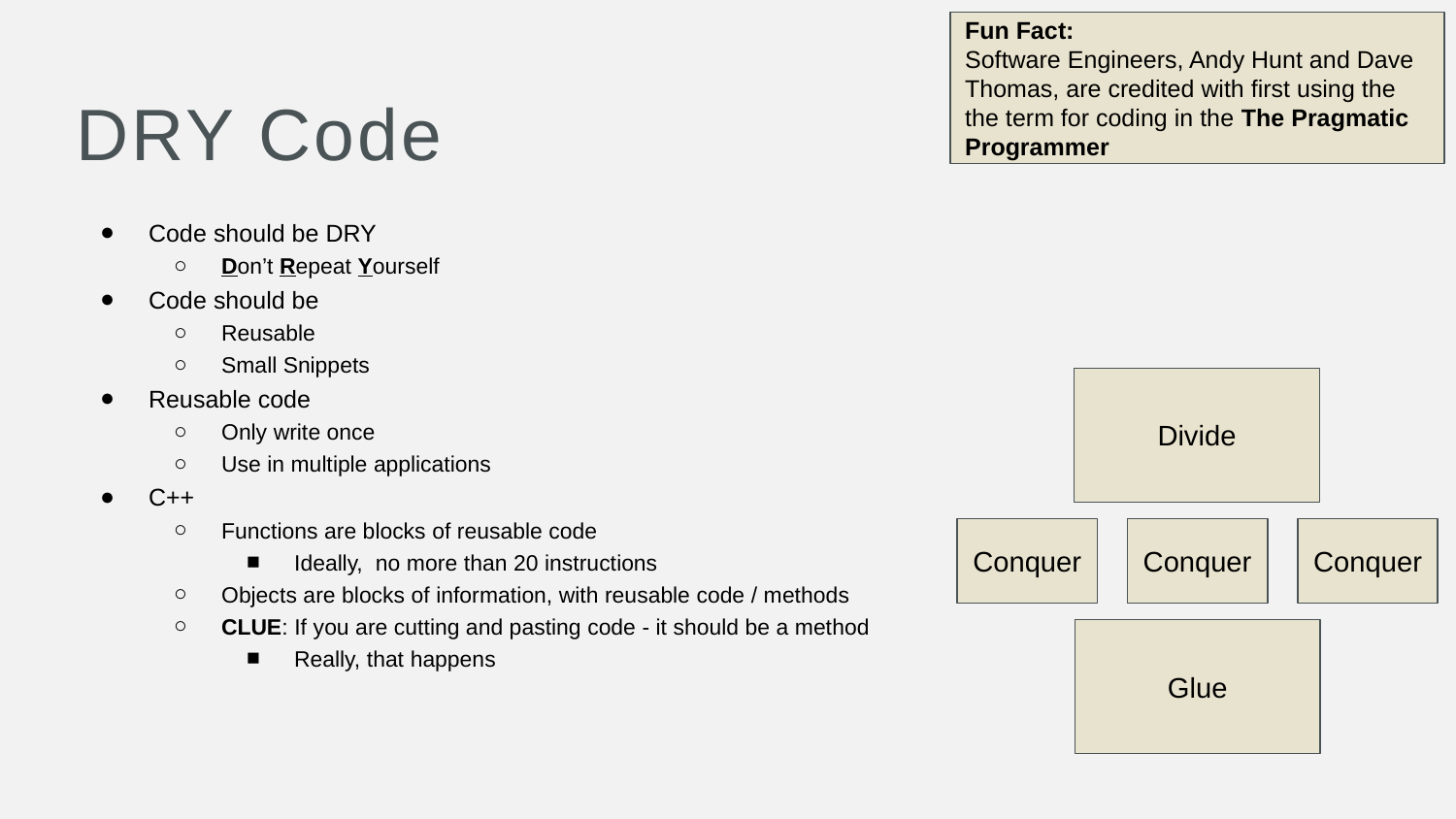

Fun Fact:
Software Engineers, Andy Hunt and Dave Thomas, are credited with first using the the term for coding in the The Pragmatic Programmer
# DRY Code
Code should be DRY
Don’t Repeat Yourself
Code should be
Reusable
Small Snippets
Reusable code
Only write once
Use in multiple applications
C++
Functions are blocks of reusable code
Ideally,  no more than 20 instructions
Objects are blocks of information, with reusable code / methods
CLUE: If you are cutting and pasting code - it should be a method
Really, that happens
Divide
Conquer
Conquer
Conquer
Glue